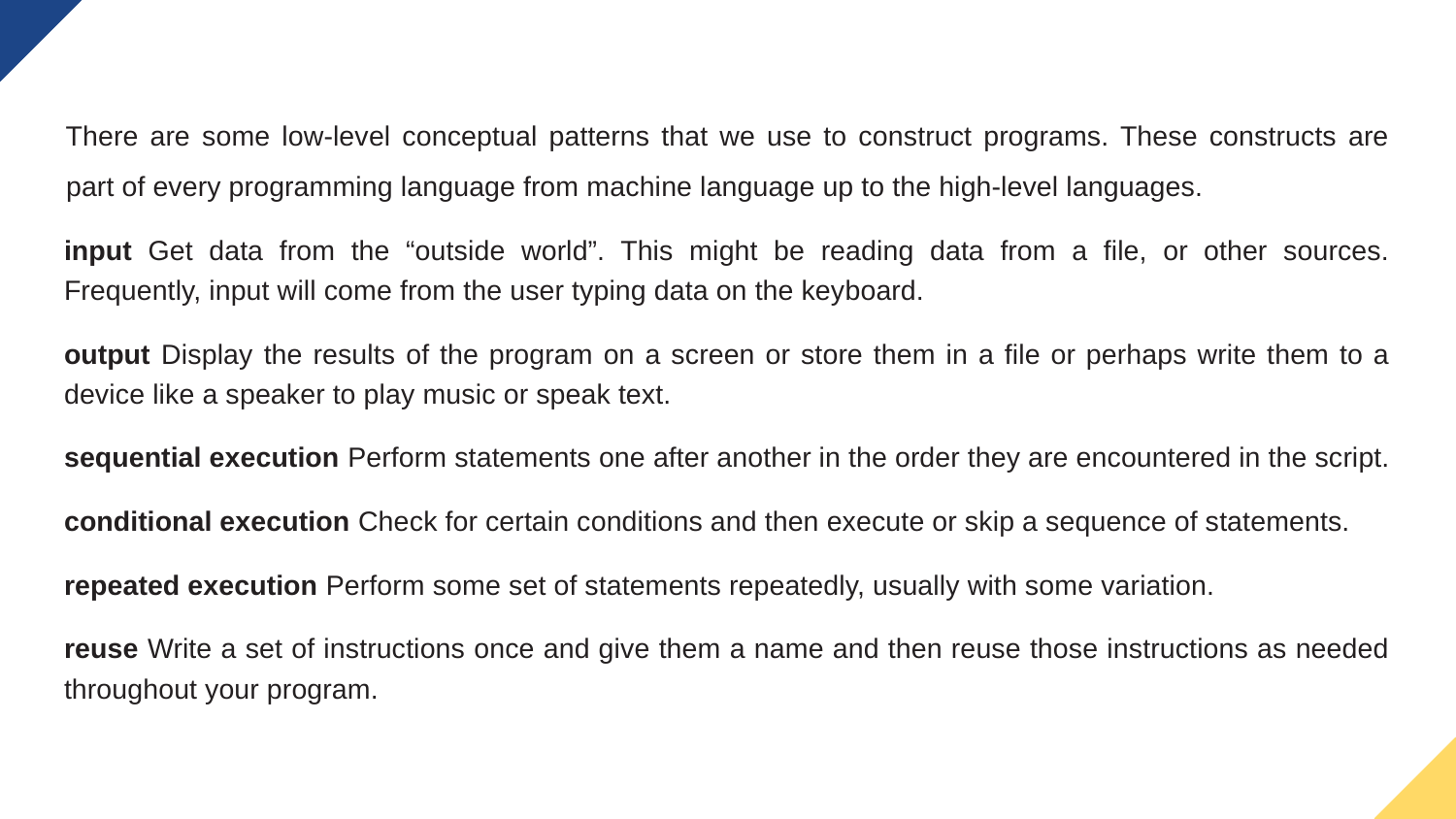

There are some low-level conceptual patterns that we use to construct programs. These constructs are part of every programming language from machine language up to the high-level languages.
input Get data from the “outside world”. This might be reading data from a file, or other sources. Frequently, input will come from the user typing data on the keyboard.
output Display the results of the program on a screen or store them in a file or perhaps write them to a device like a speaker to play music or speak text.
sequential execution Perform statements one after another in the order they are encountered in the script.
conditional execution Check for certain conditions and then execute or skip a sequence of statements.
repeated execution Perform some set of statements repeatedly, usually with some variation.
reuse Write a set of instructions once and give them a name and then reuse those instructions as needed throughout your program.